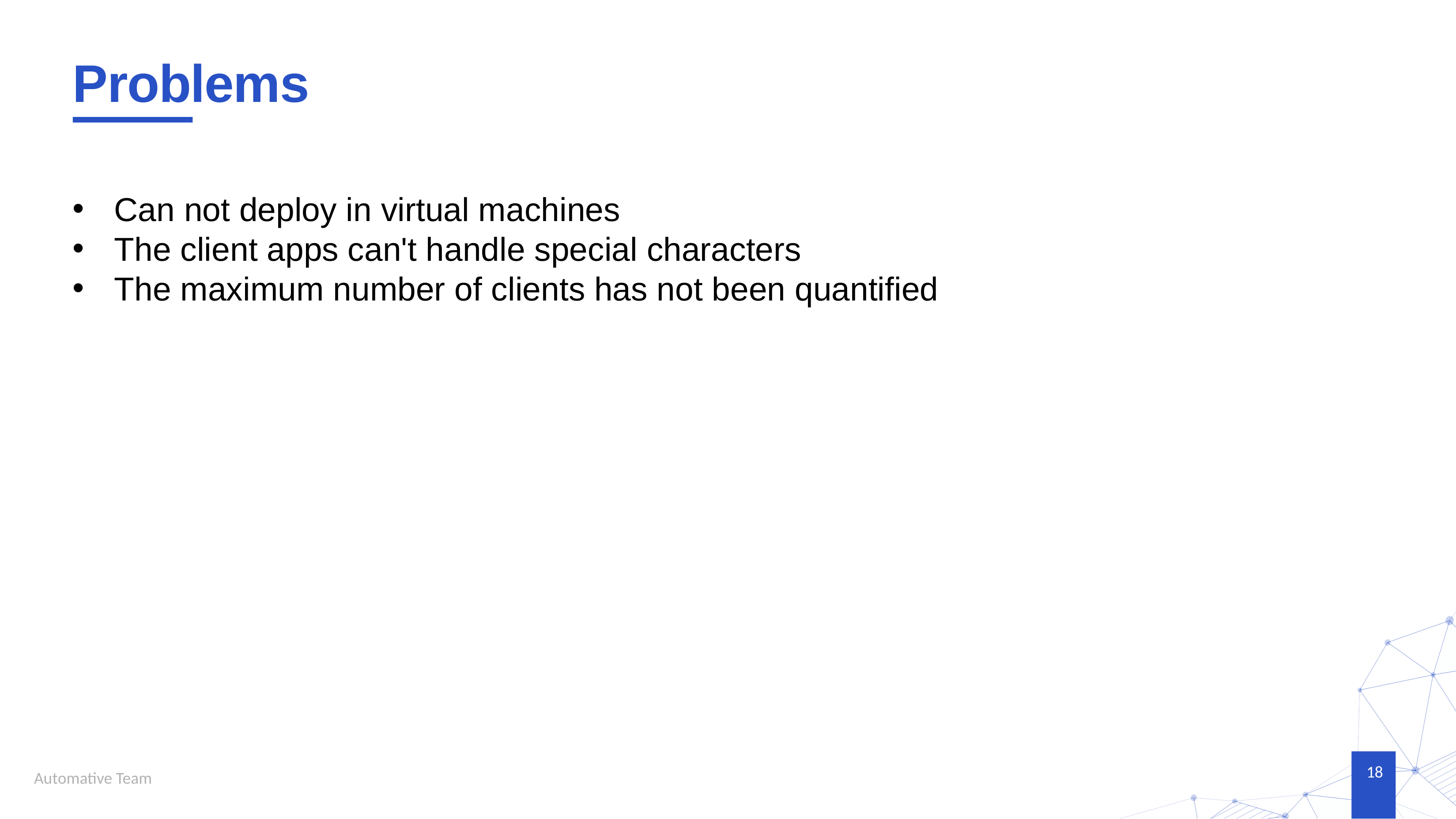

# Problems
Can not deploy in virtual machines
The client apps can't handle special characters
The maximum number of clients has not been quantified
18
Automative Team